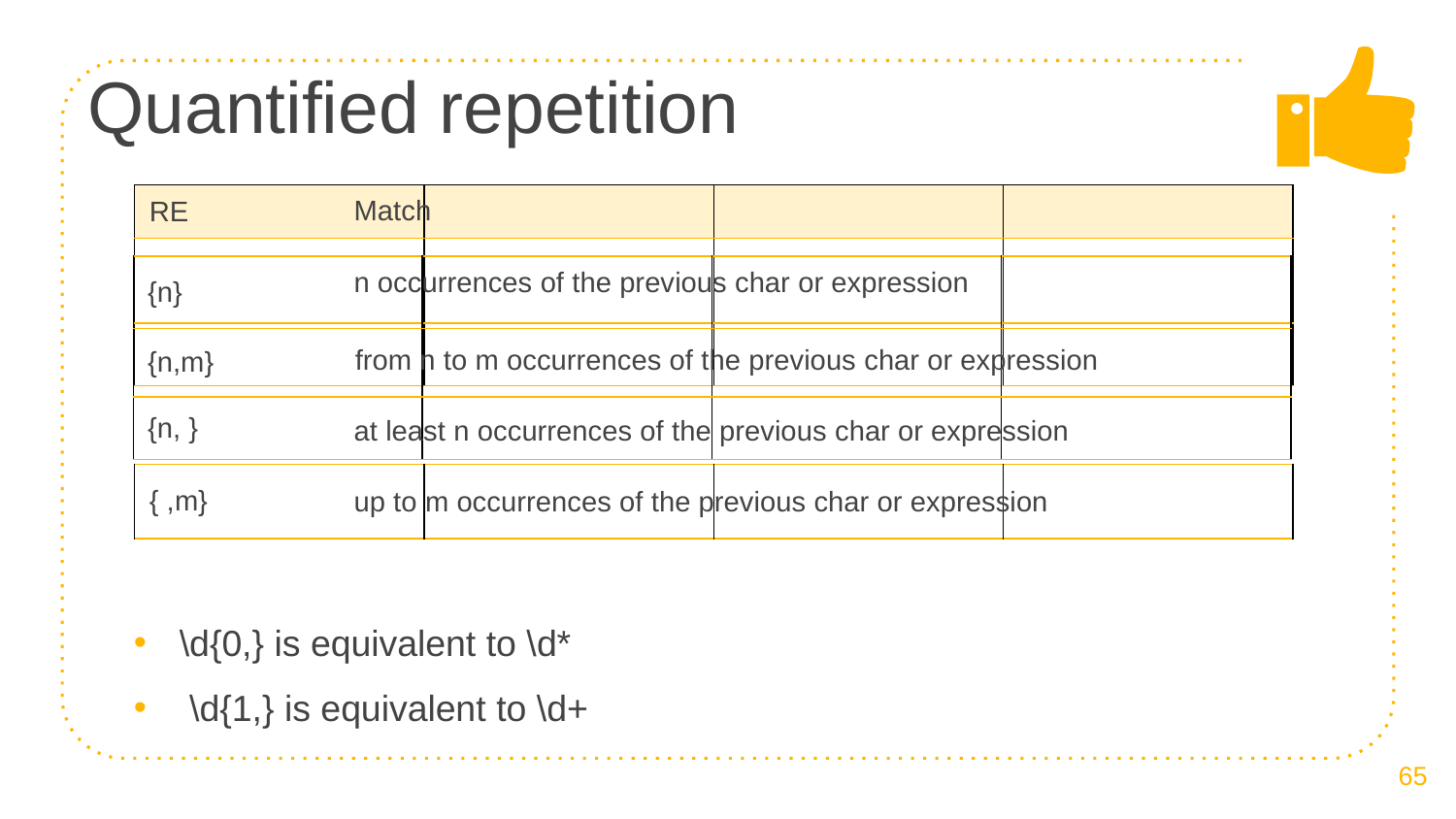

# Quantified repetition

| RE |  |  |  |
| --- | --- | --- | --- |
|  |  |  |  |
|  |  |  |  |
Match

| {n} |  |  |  |
| --- | --- | --- | --- |
| {n,m} |  |  |  |
| {n, } |  |  |  |
n occurrences of the previous char or expression
from n to m occurrences of the previous char or expression
at least n occurrences of the previous char or expression
| { ,m} |  |  |  |
| --- | --- | --- | --- |
up to m occurrences of the previous char or expression
\d{0,} is equivalent to \d*
 \d{1,} is equivalent to \d+
65